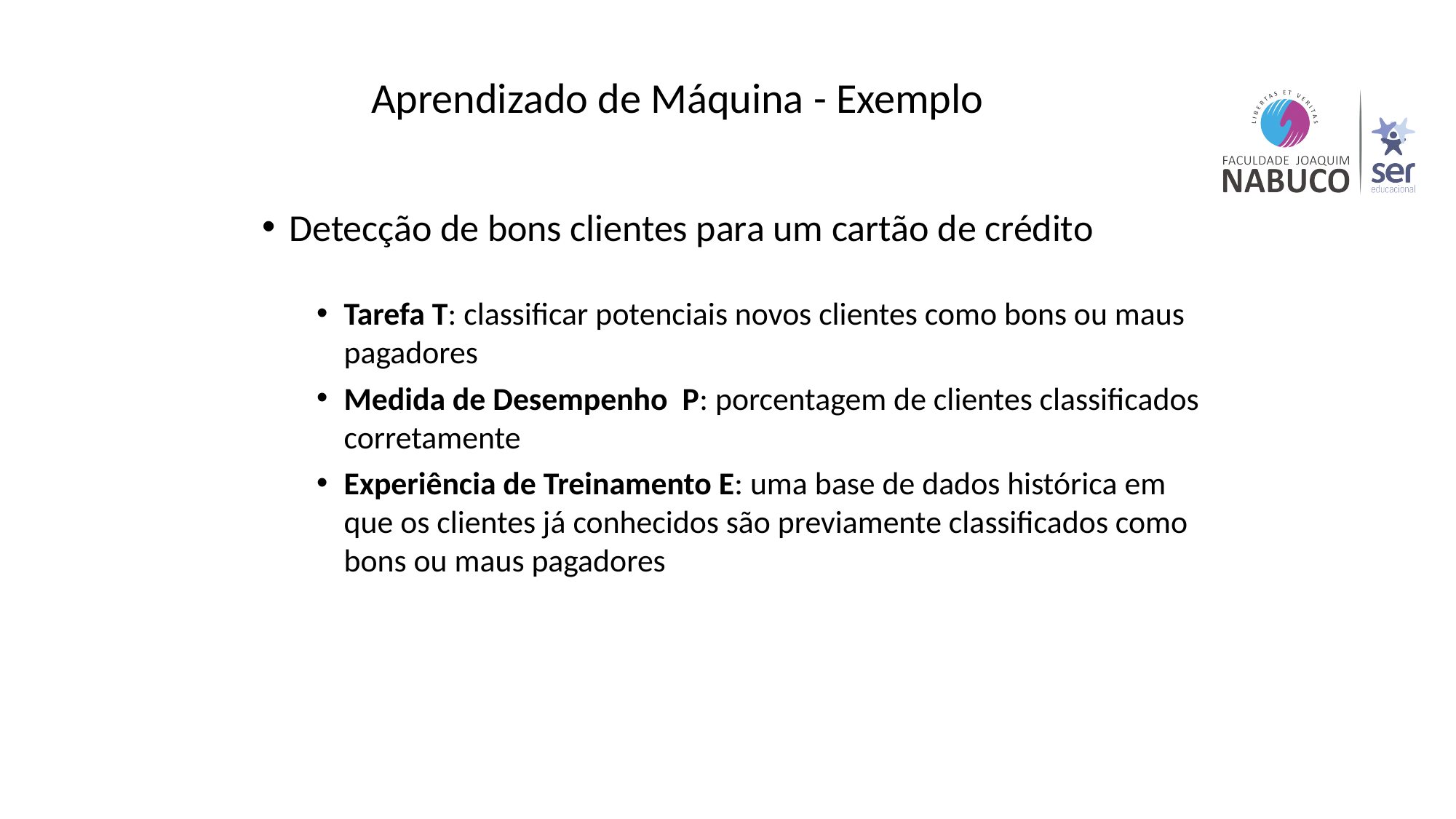

# Aprendizado de Máquina - Exemplo
Detecção de bons clientes para um cartão de crédito
Tarefa T: classificar potenciais novos clientes como bons ou maus pagadores
Medida de Desempenho  P: porcentagem de clientes classificados corretamente
Experiência de Treinamento E: uma base de dados histórica em que os clientes já conhecidos são previamente classificados como bons ou maus pagadores